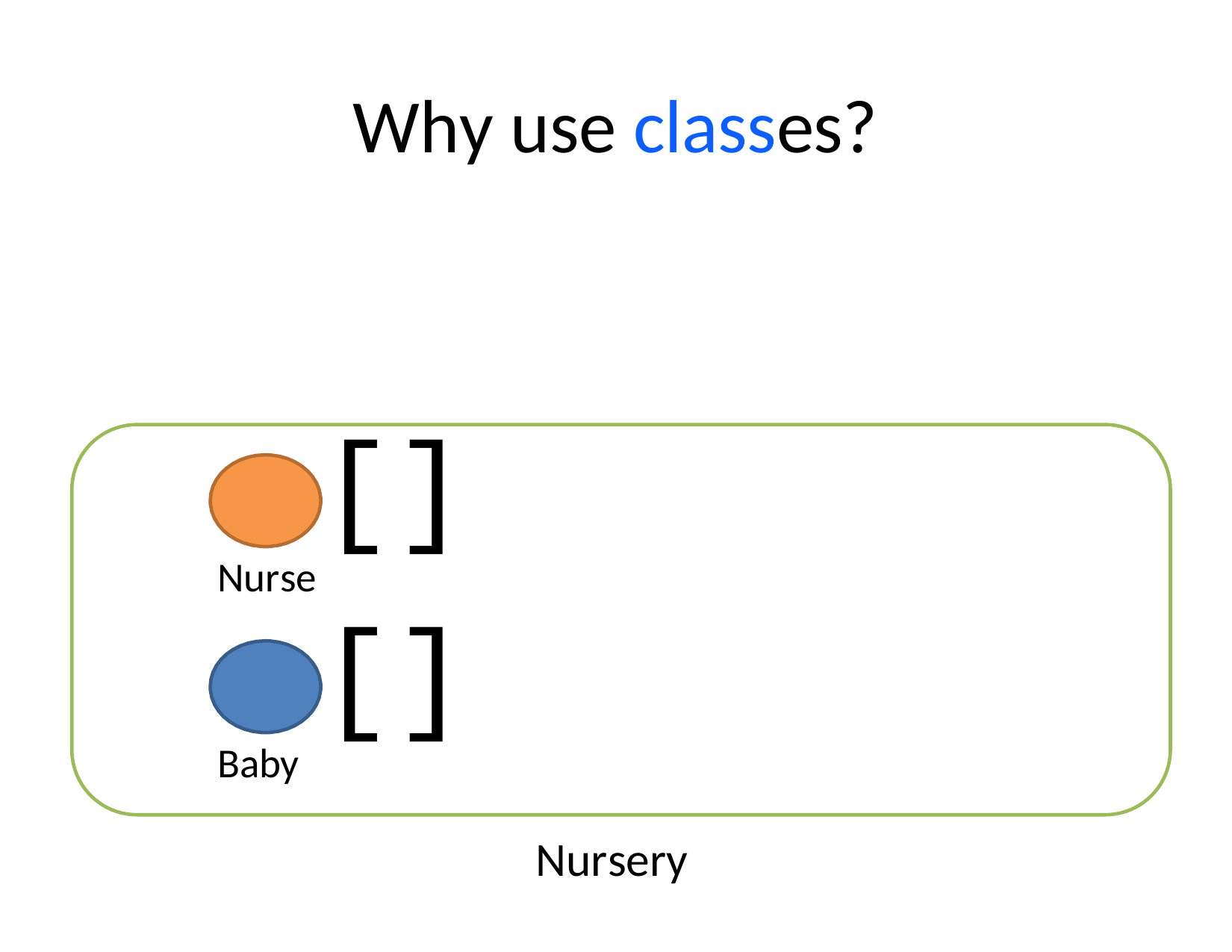

# Why use classes?
[]

[]

Nurse

Baby
Nursery